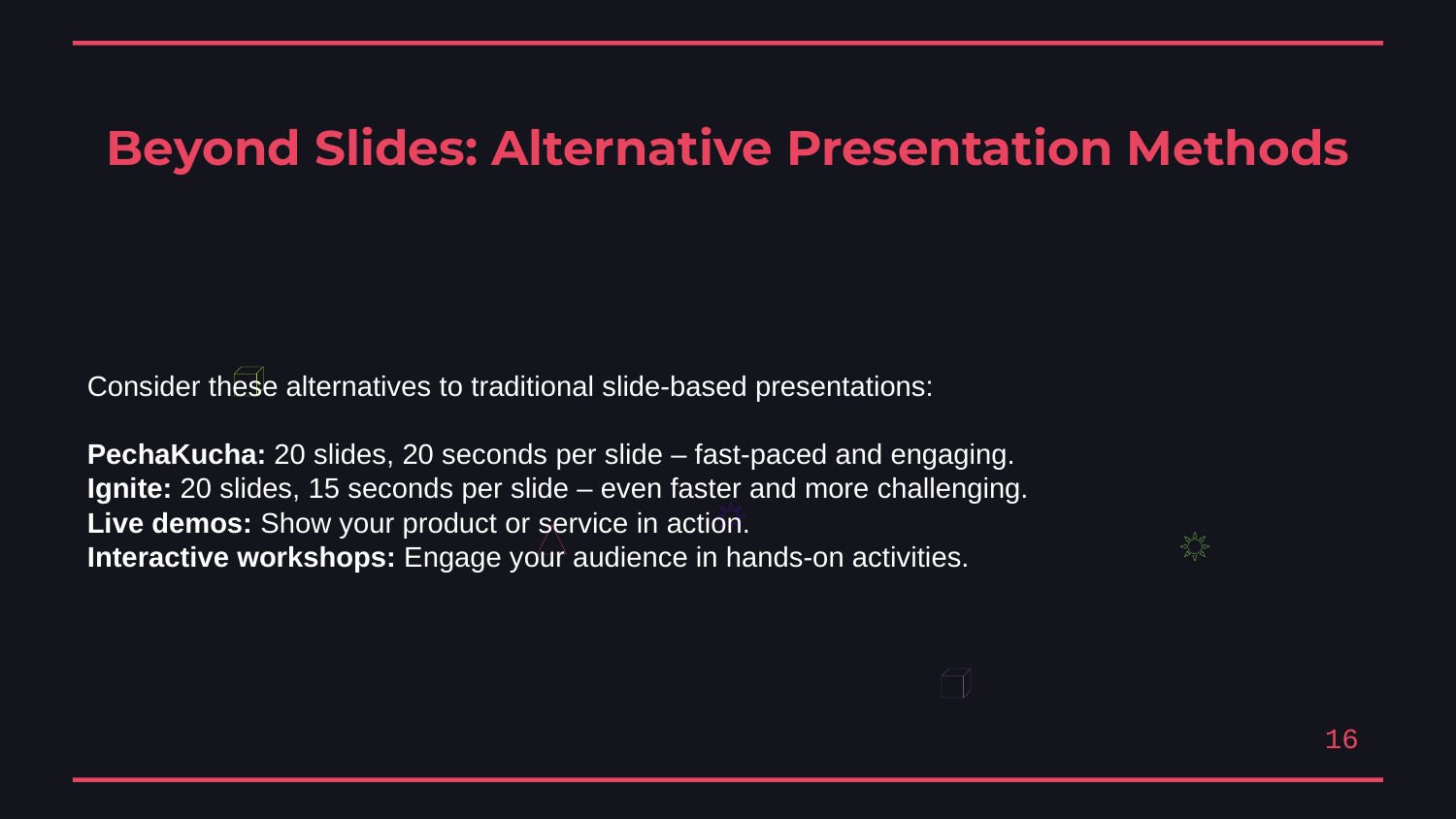

Beyond Slides: Alternative Presentation Methods
Consider these alternatives to traditional slide-based presentations:

PechaKucha: 20 slides, 20 seconds per slide – fast-paced and engaging.
Ignite: 20 slides, 15 seconds per slide – even faster and more challenging.
Live demos: Show your product or service in action.
Interactive workshops: Engage your audience in hands-on activities.

16